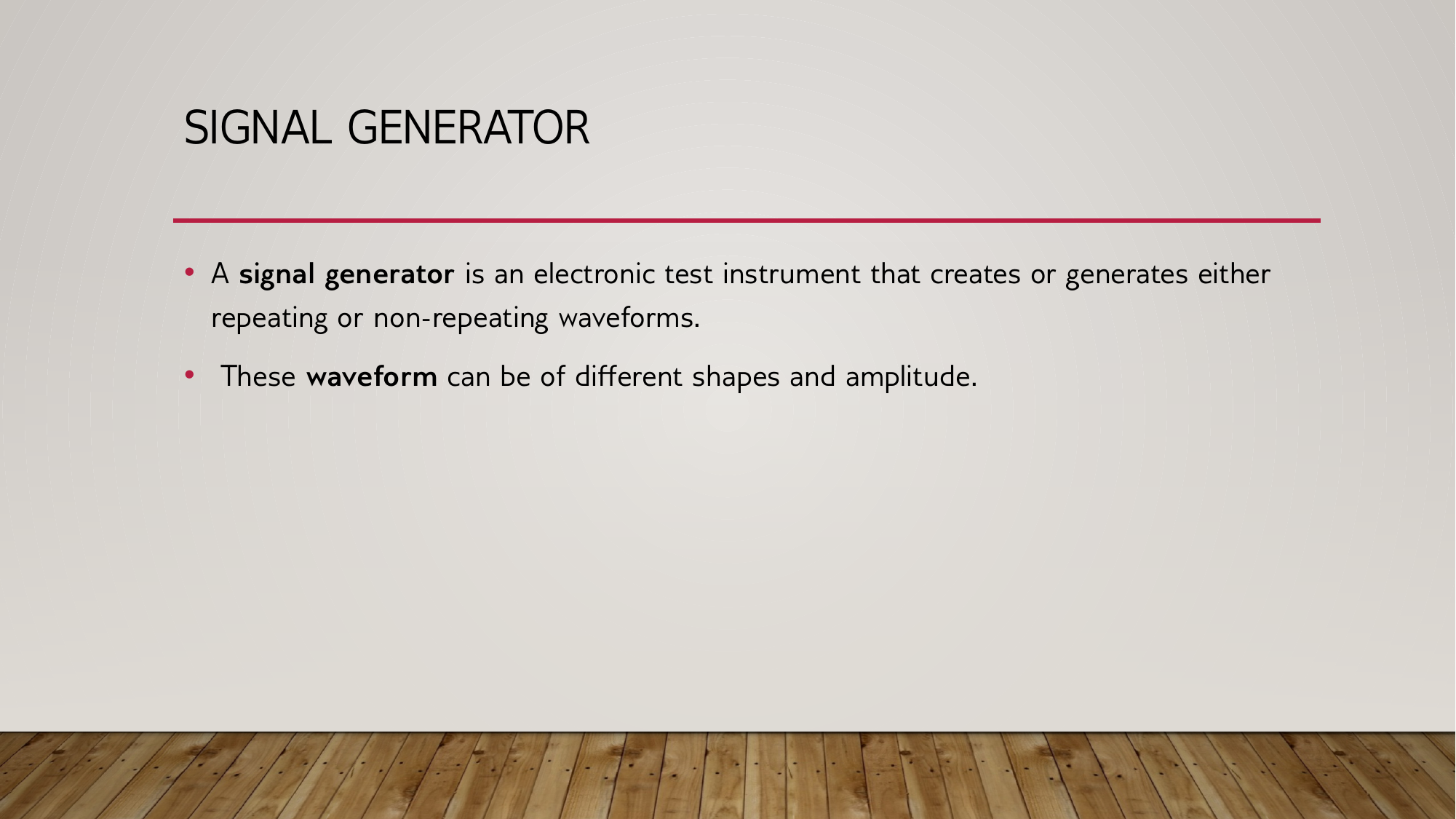

# SIGNAL GENERATOR

A signal generator is an electronic test instrument that creates or generates either repeating or non-repeating waveforms.
 These waveform can be of different shapes and amplitude.